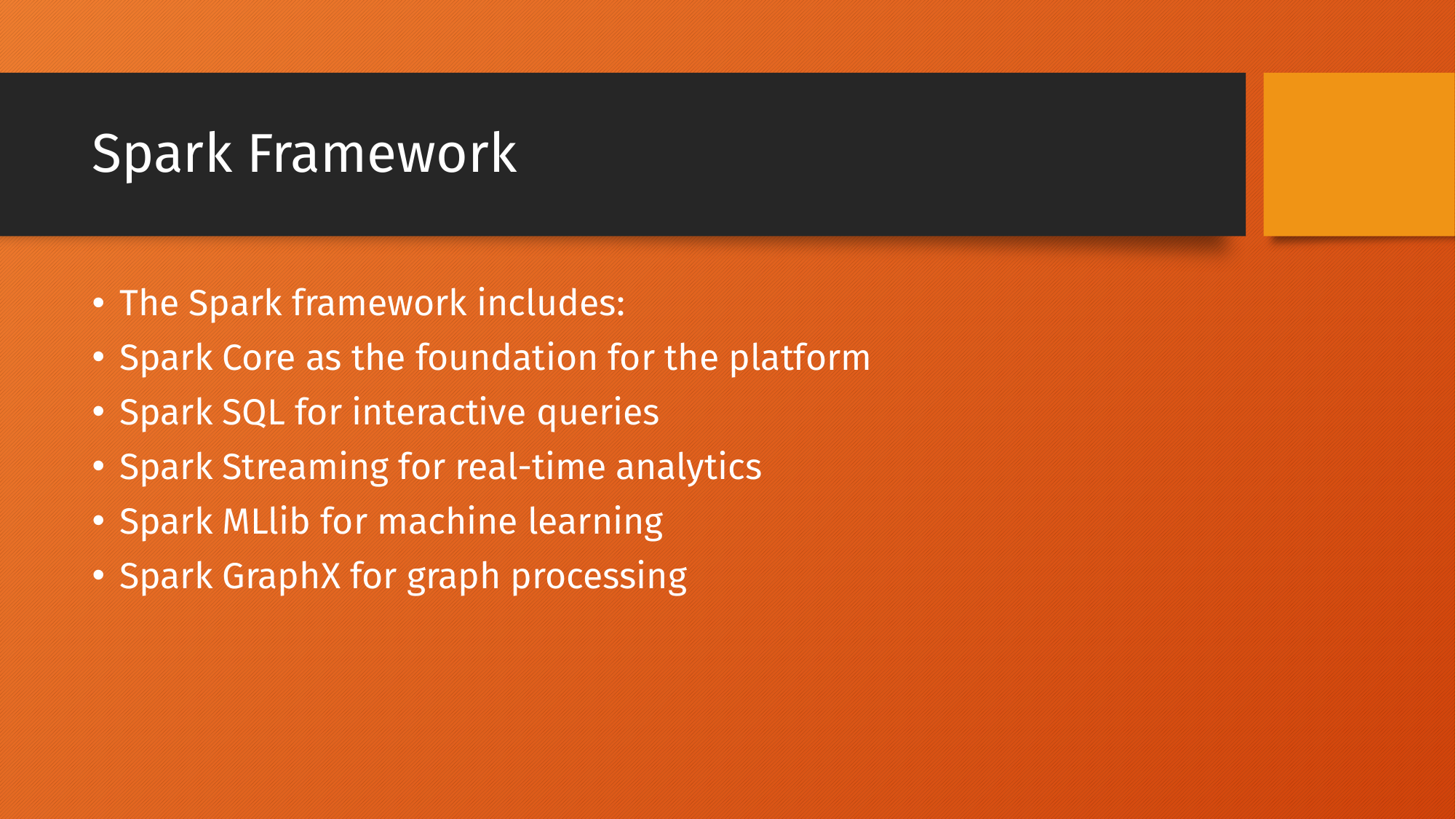

# Spark Framework
The Spark framework includes:
Spark Core as the foundation for the platform
Spark SQL for interactive queries
Spark Streaming for real-time analytics
Spark MLlib for machine learning
Spark GraphX for graph processing